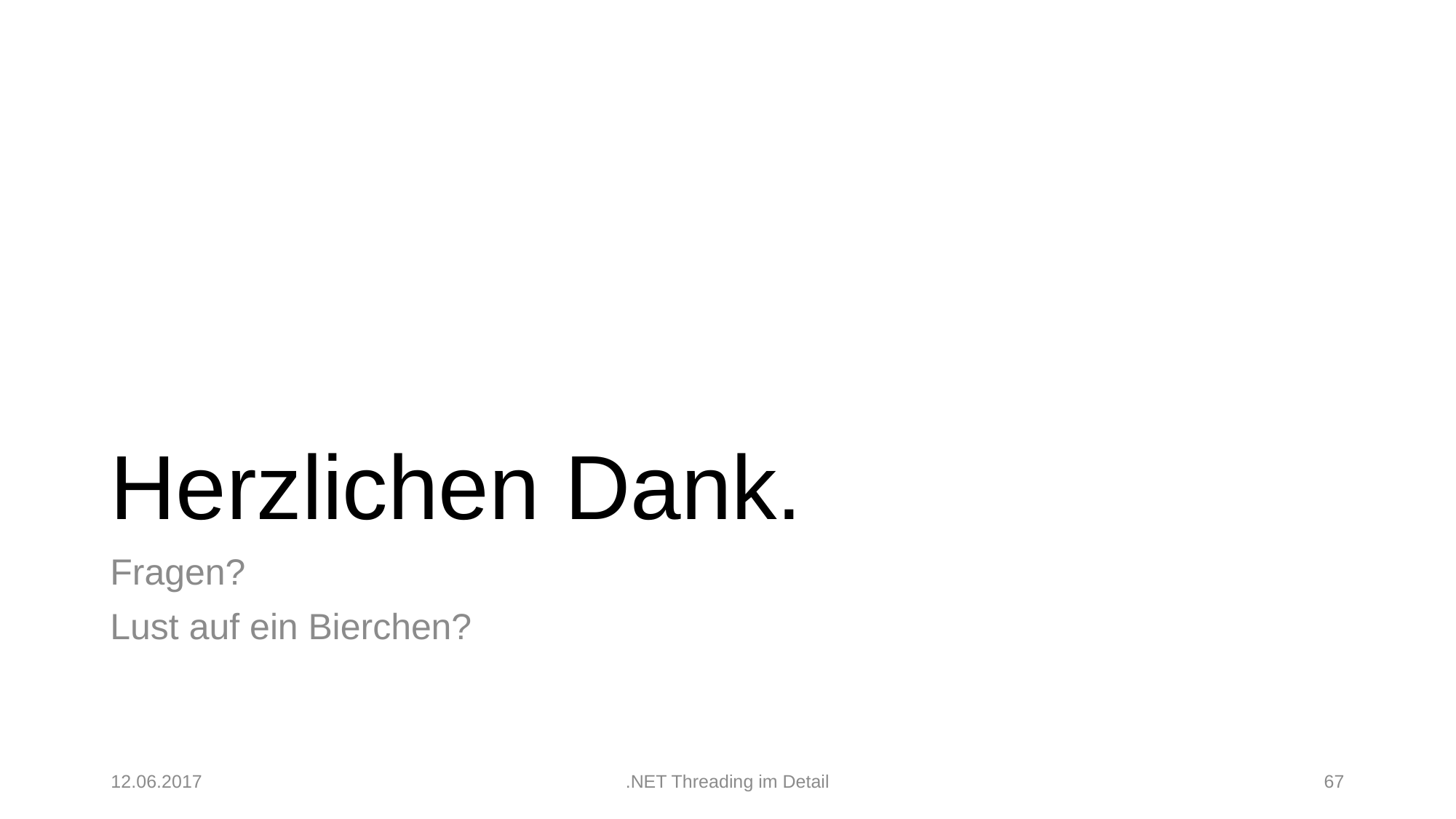

# Herzlichen Dank.
Fragen?
Lust auf ein Bierchen?
12.06.2017
.NET Threading im Detail
67